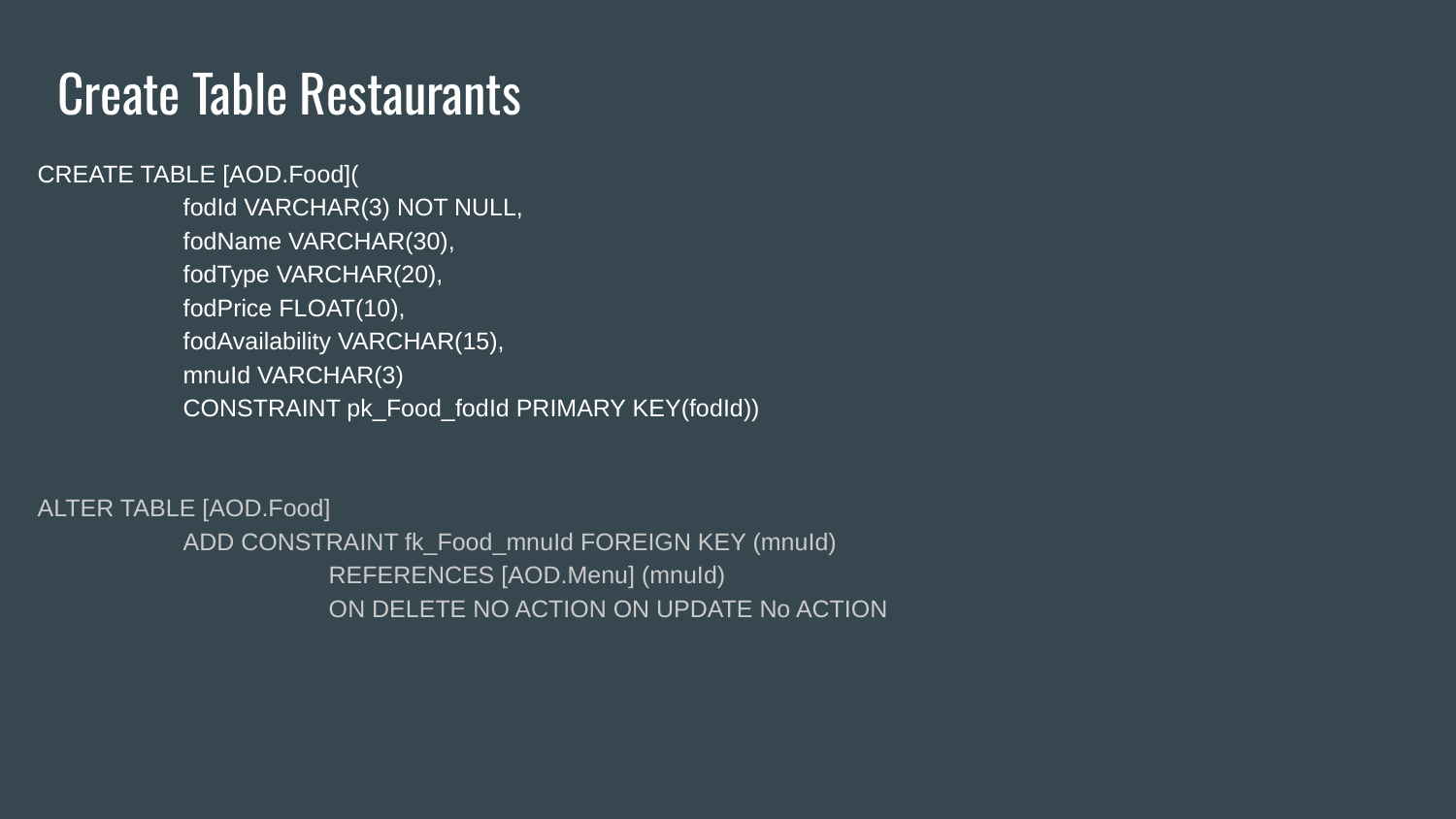

# Create Table Restaurants
CREATE TABLE [AOD.Food](
	fodId VARCHAR(3) NOT NULL,
	fodName VARCHAR(30),
	fodType VARCHAR(20),
	fodPrice FLOAT(10),
	fodAvailability VARCHAR(15),
	mnuId VARCHAR(3)
	CONSTRAINT pk_Food_fodId PRIMARY KEY(fodId))

ALTER TABLE [AOD.Food]
	ADD CONSTRAINT fk_Food_mnuId FOREIGN KEY (mnuId)
		REFERENCES [AOD.Menu] (mnuId)
		ON DELETE NO ACTION ON UPDATE No ACTION